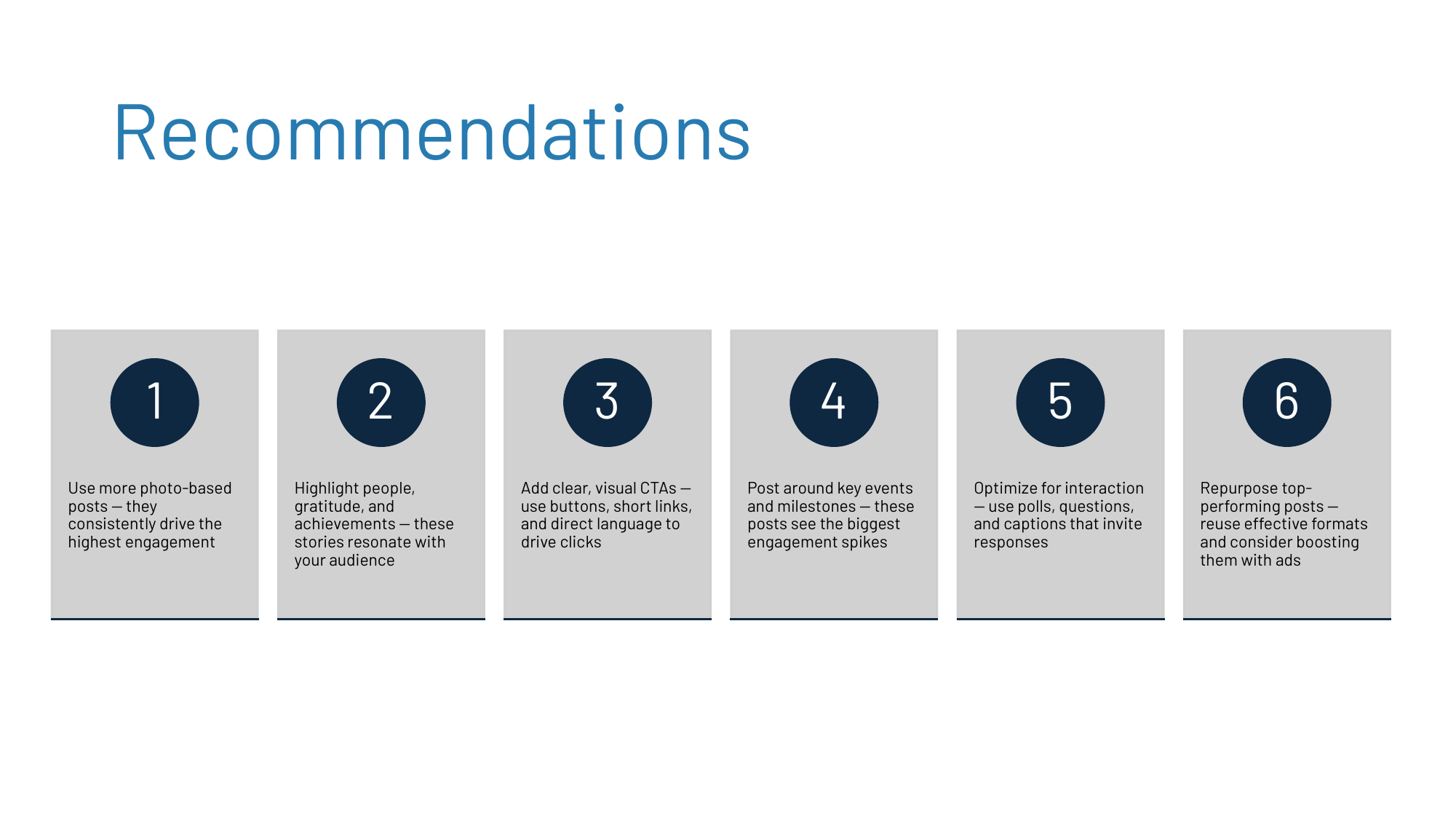

# Recommendations
Use more photo-based posts — they consistently drive the highest engagement
1
Highlight people, gratitude, and achievements — these stories resonate with your audience
2
Add clear, visual CTAs — use buttons, short links, and direct language to drive clicks
3
Post around key events and milestones — these posts see the biggest engagement spikes
4
Optimize for interaction — use polls, questions, and captions that invite responses
5
Repurpose top-performing posts — reuse effective formats and consider boosting them with ads
6